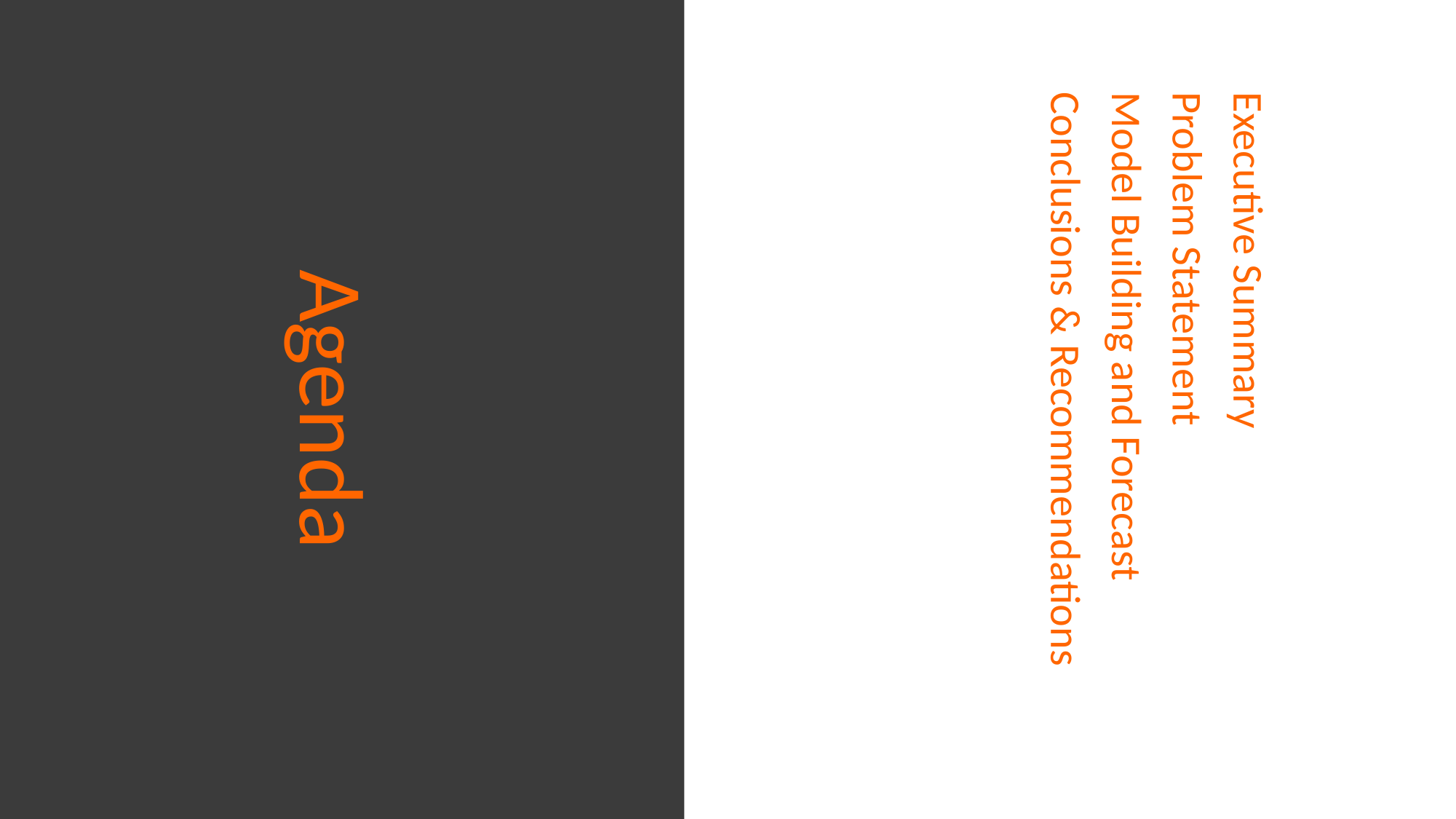

Executive Summary
         Problem Statement
         Model Building and Forecast
         Conclusions & Recommendations

# Agenda